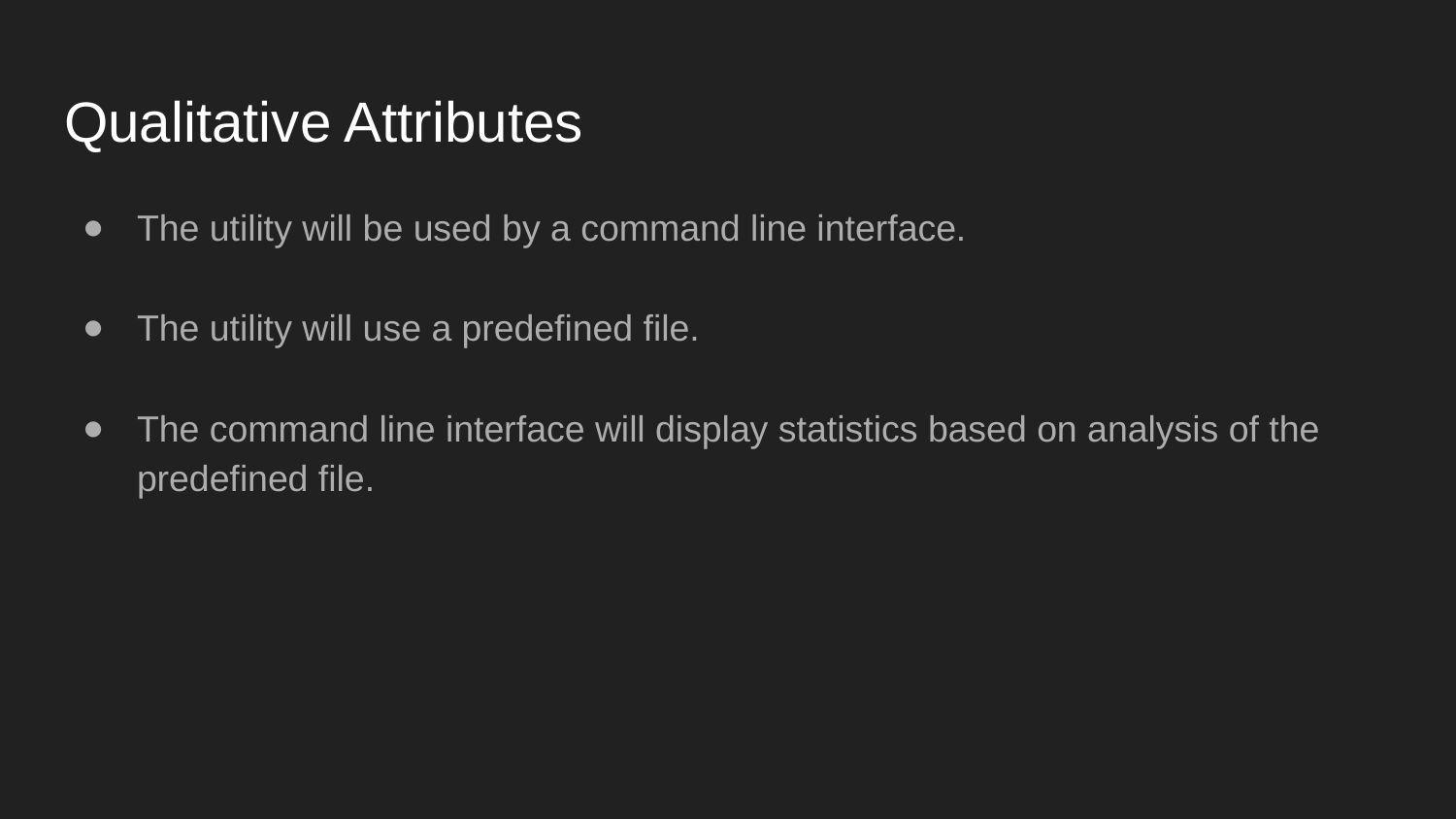

# Qualitative Attributes
The utility will be used by a command line interface.

The utility will use a predefined file.

The command line interface will display statistics based on analysis of the predefined file.